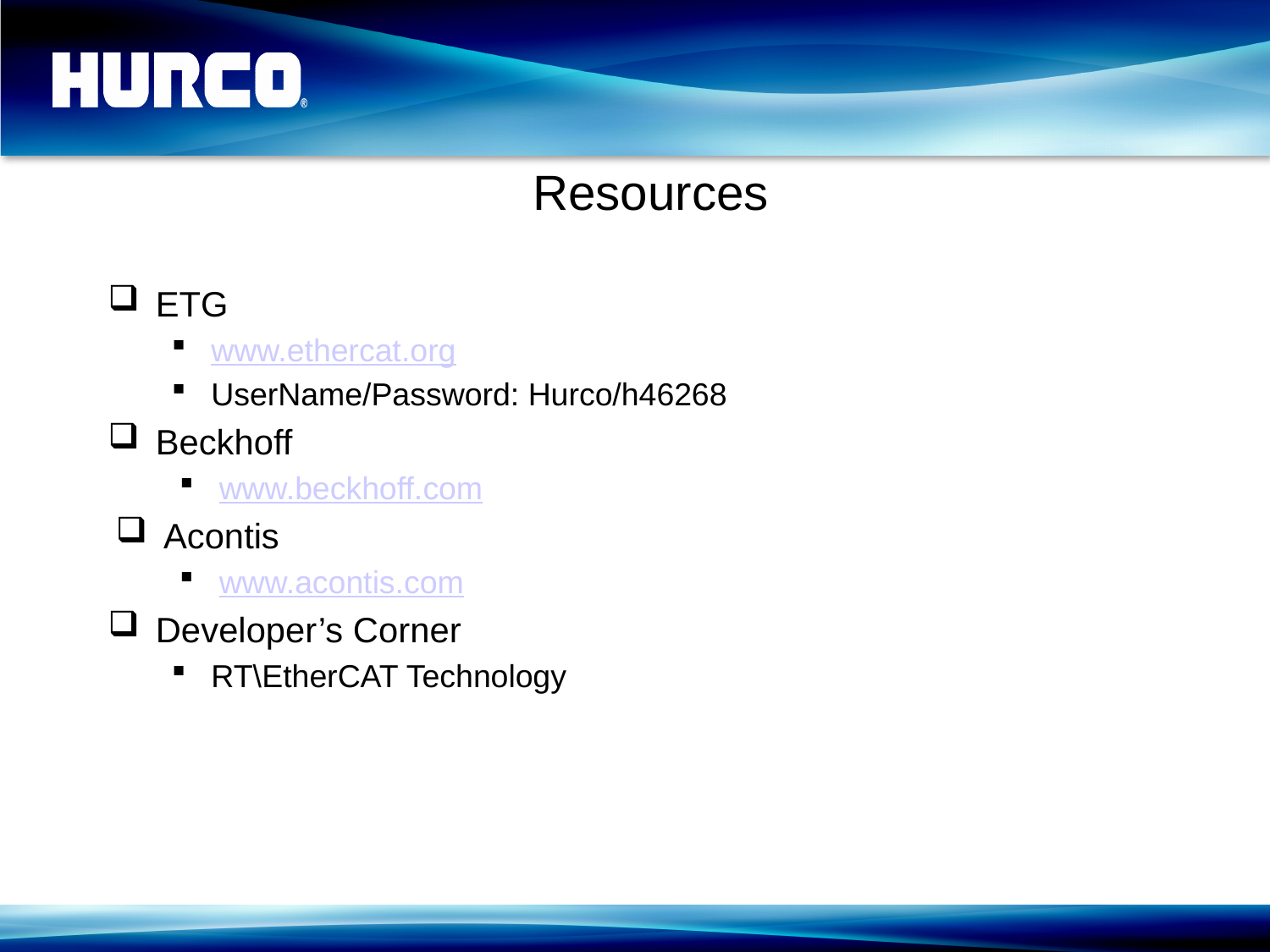

# Resources
ETG
www.ethercat.org
UserName/Password: Hurco/h46268
Beckhoff
www.beckhoff.com
Acontis
www.acontis.com
Developer’s Corner
RT\EtherCAT Technology